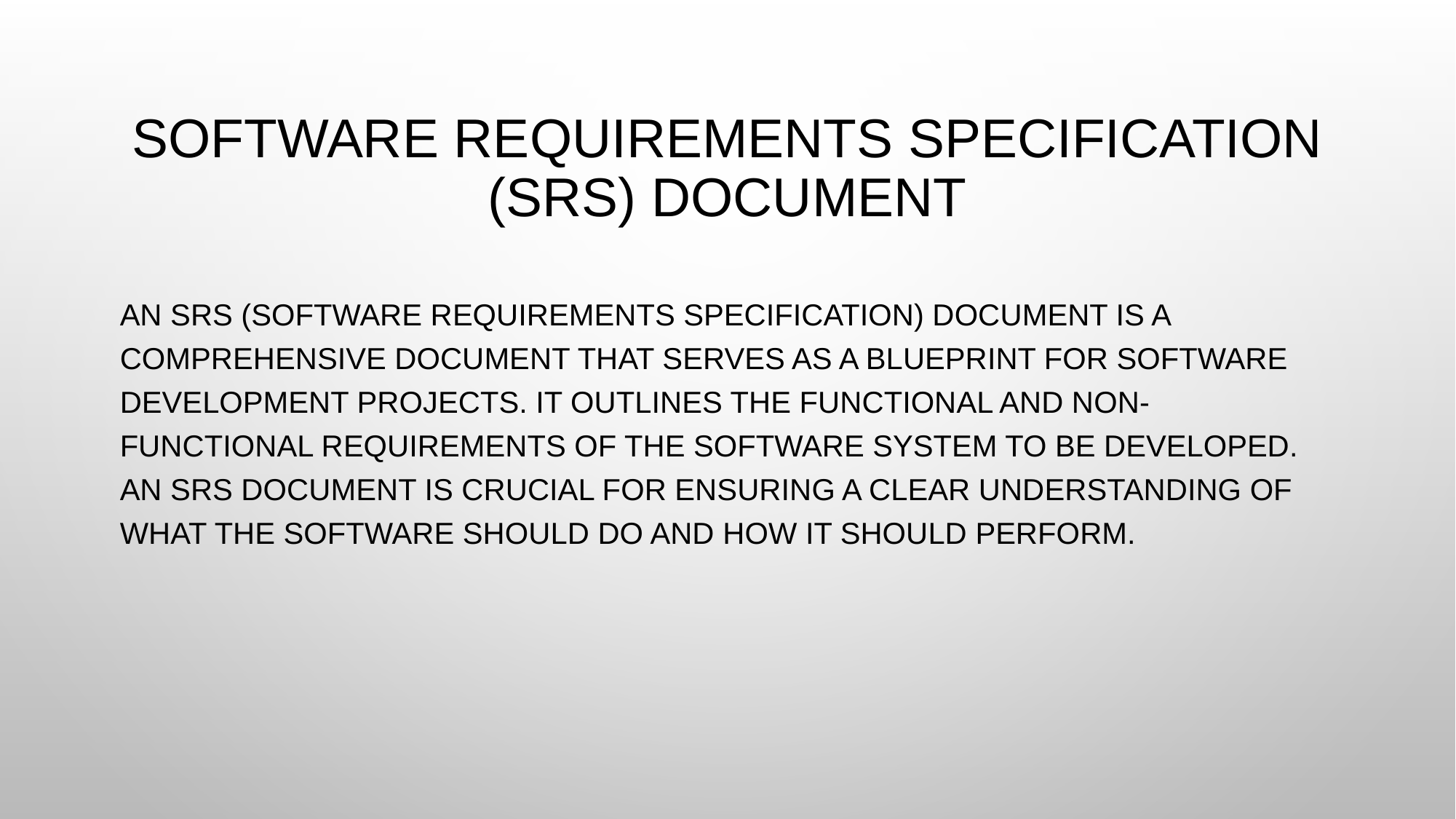

# SOFTWARE REQUIREMENTS SPECIFICATION (SRS) DOCUMENT
An SRS (Software Requirements Specification) document is a comprehensive document that serves as a blueprint for software development projects. It outlines the functional and non-functional requirements of the software system to be developed. An SRS document is crucial for ensuring a clear understanding of what the software should do and how it should perform.